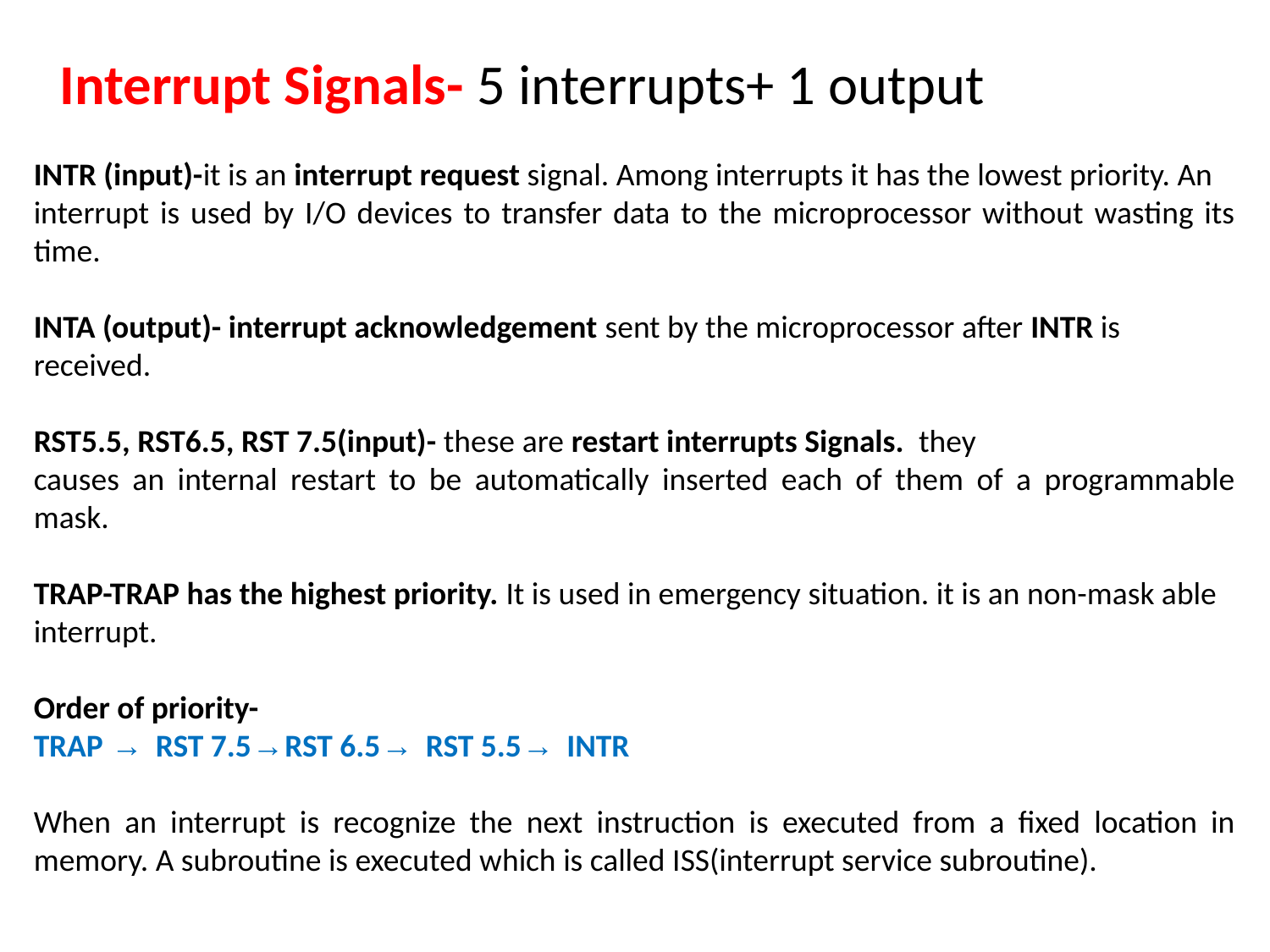

Interrupt Signals- 5 interrupts+ 1 output
INTR (input)-it is an interrupt request signal. Among interrupts it has the lowest priority. An
interrupt is used by I/O devices to transfer data to the microprocessor without wasting its time.

INTA (output)- interrupt acknowledgement sent by the microprocessor after INTR is
received.

RST5.5, RST6.5, RST 7.5(input)- these are restart interrupts Signals.  they
causes an internal restart to be automatically inserted each of them of a programmable mask.

TRAP-TRAP has the highest priority. It is used in emergency situation. it is an non-mask able
interrupt.

Order of priority-
TRAP  → RST 7.5 → RST 6.5 → RST 5.5 → INTR

When an interrupt is recognize the next instruction is executed from a fixed location in memory. A subroutine is executed which is called ISS(interrupt service subroutine).